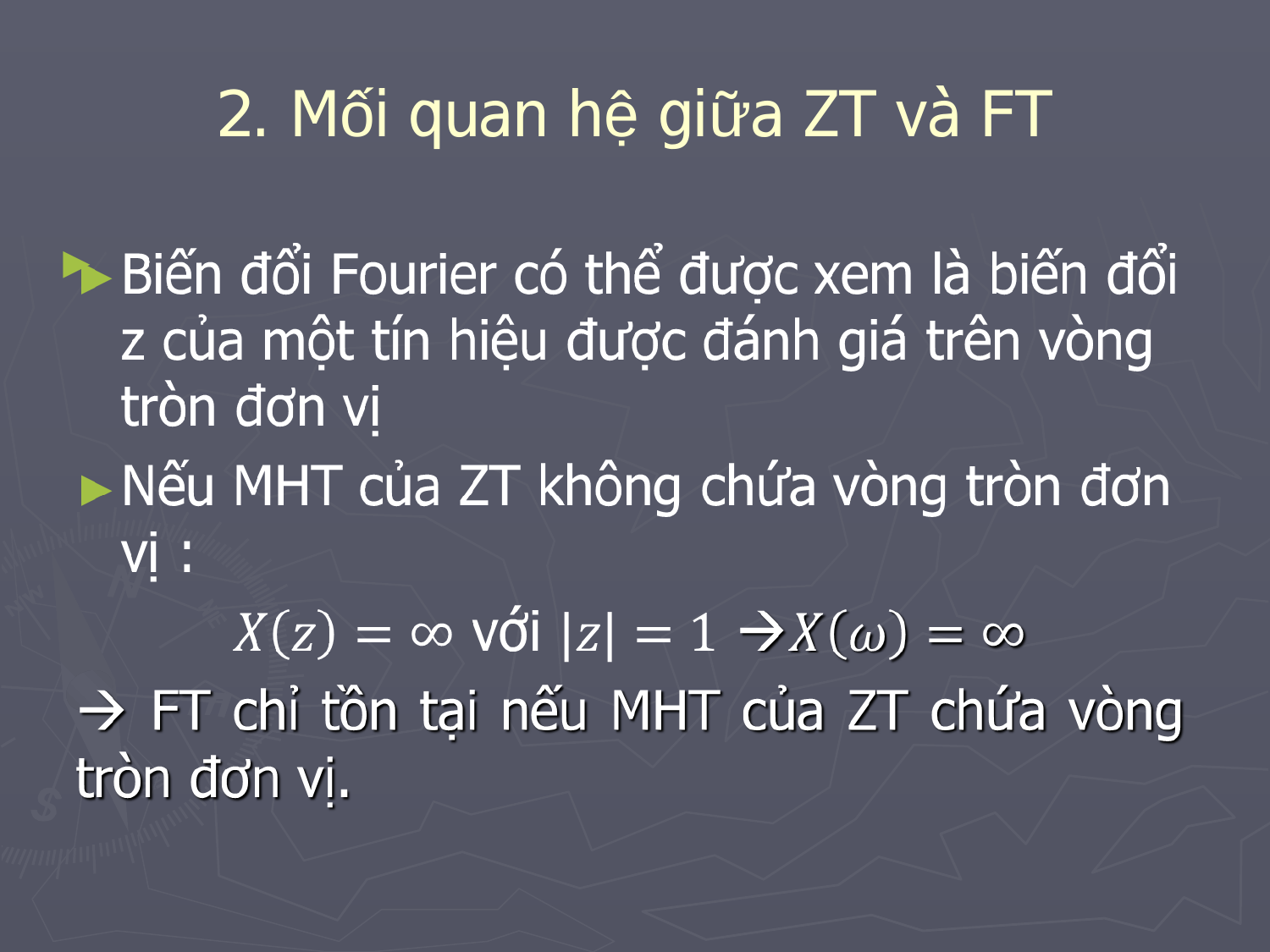

# 2. Mối quan hệ giữa ZT và FT